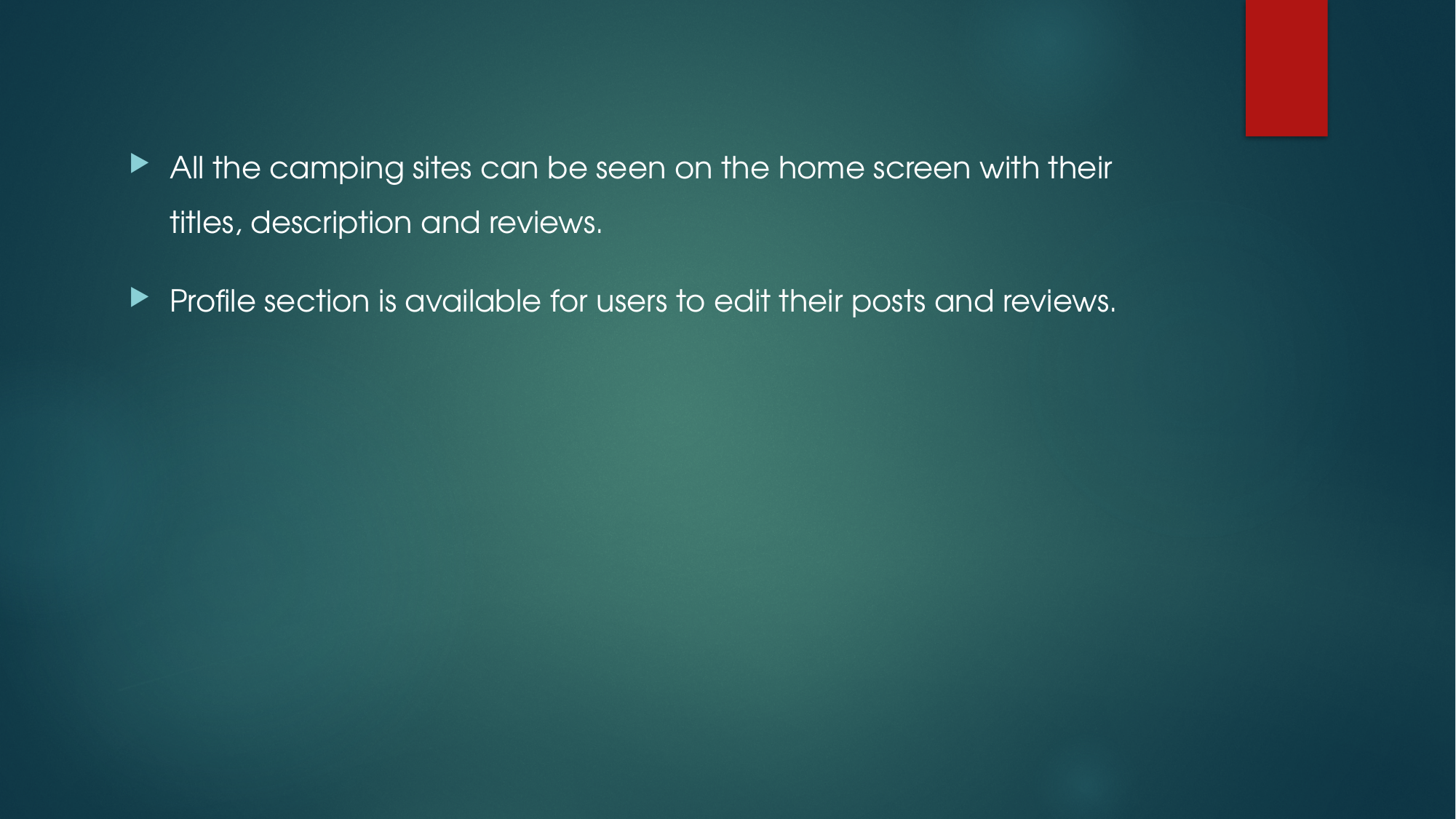

All the camping sites can be seen on the home screen with their titles, description and reviews.
Profile section is available for users to edit their posts and reviews.